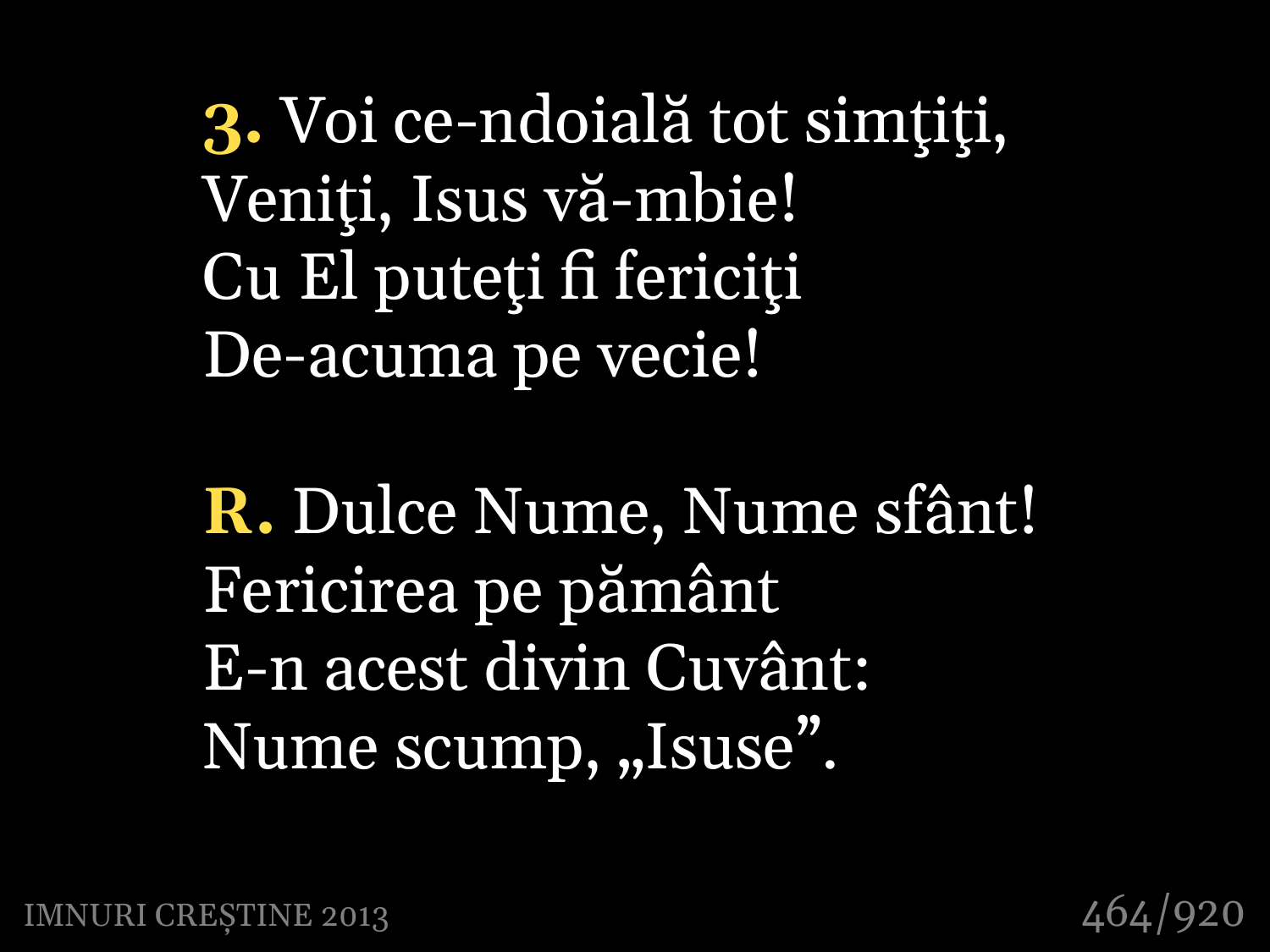

3. Voi ce-ndoială tot simţiţi,
Veniţi, Isus vă-mbie!
Cu El puteţi fi fericiţi
De-acuma pe vecie!

R. Dulce Nume, Nume sfânt!
Fericirea pe pământ
E-n acest divin Cuvânt:
Nume scump, „Isuse”.
464/920
IMNURI CREȘTINE 2013